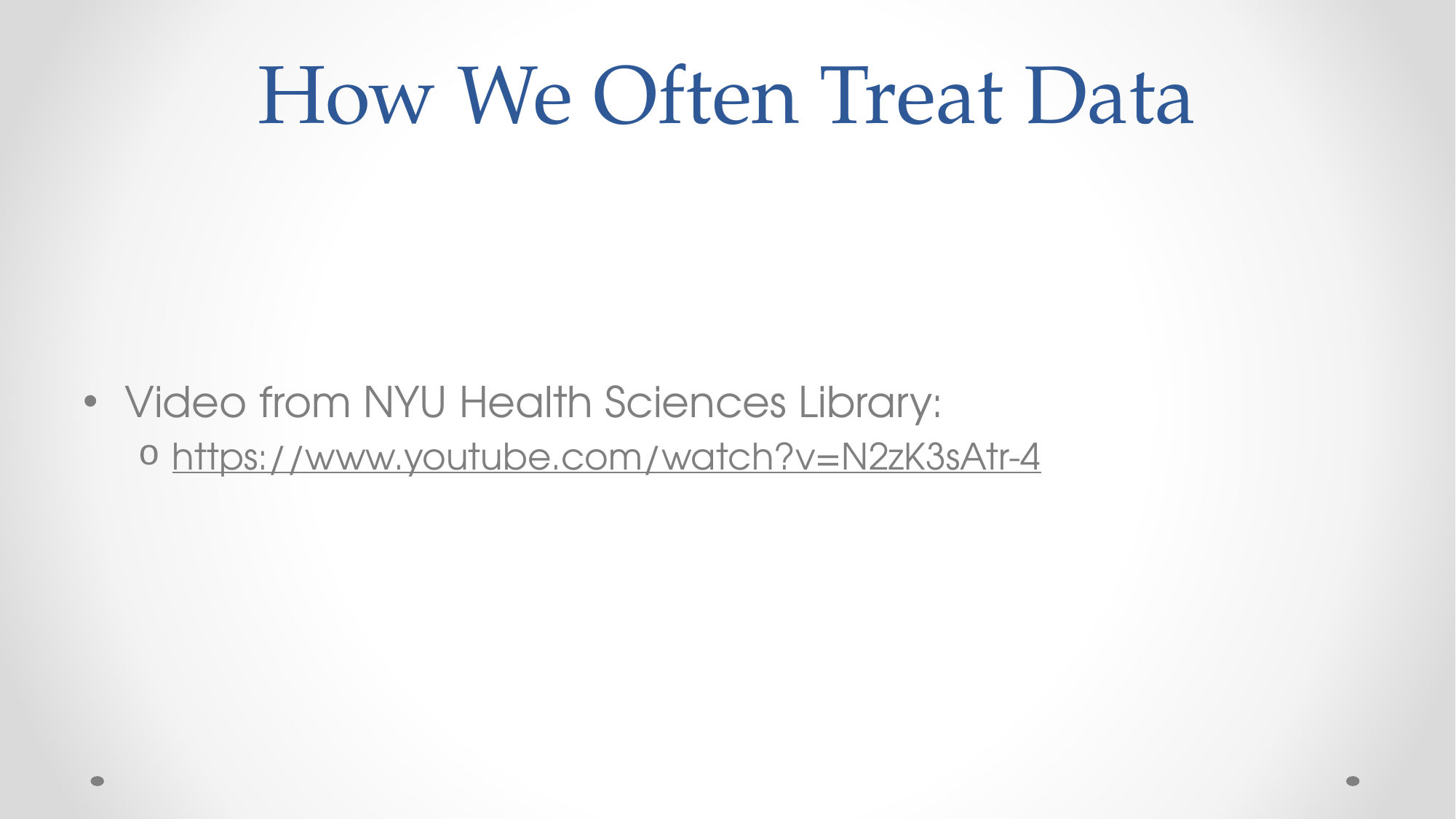

# How We Often Treat Data

Video from NYU Health Sciences Library:
https://www.youtube.com/watch?v=N2zK3sAtr-4